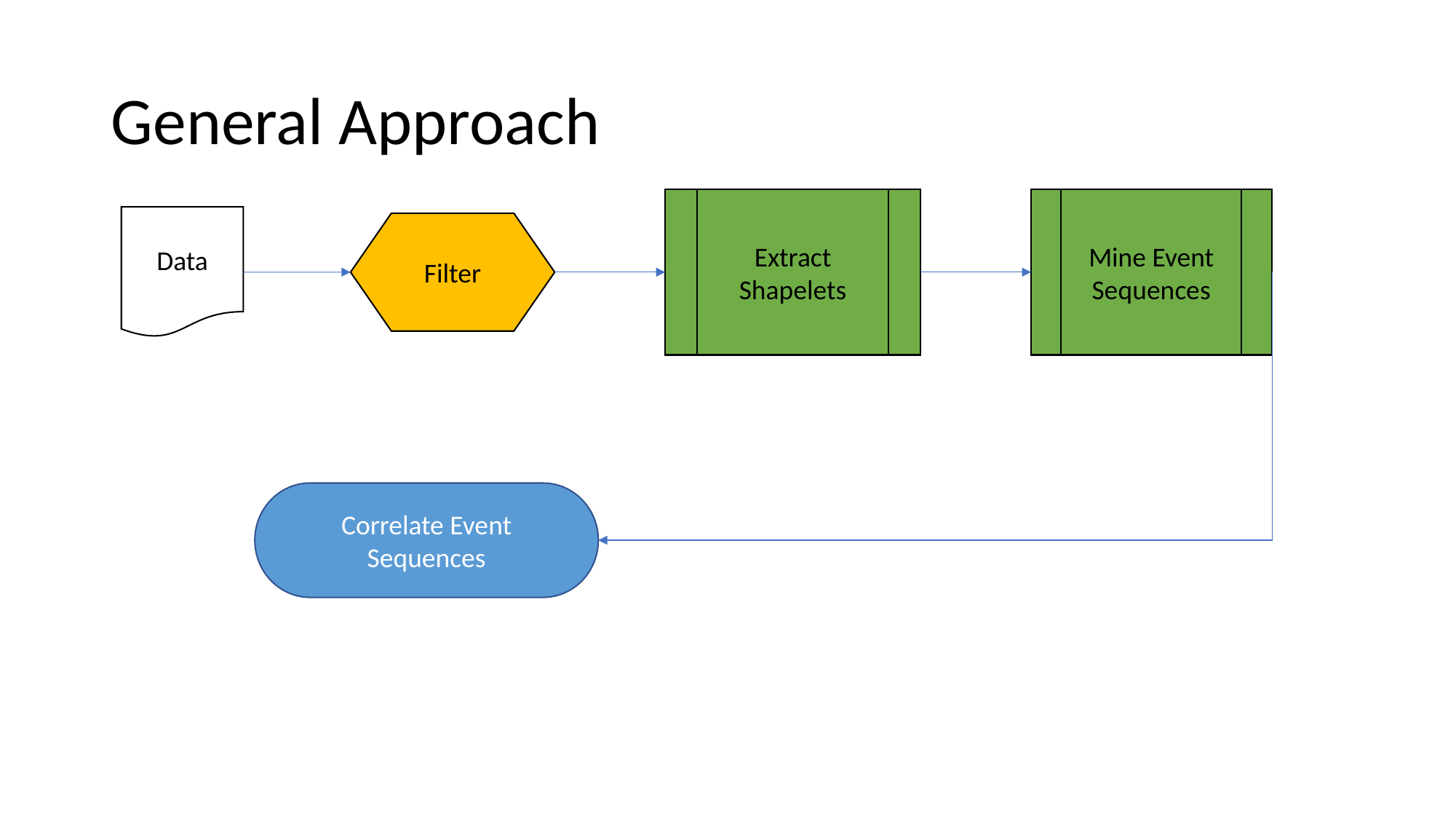

# General Approach
Extract Shapelets
Mine Event Sequences
Data
Filter
Correlate Event Sequences